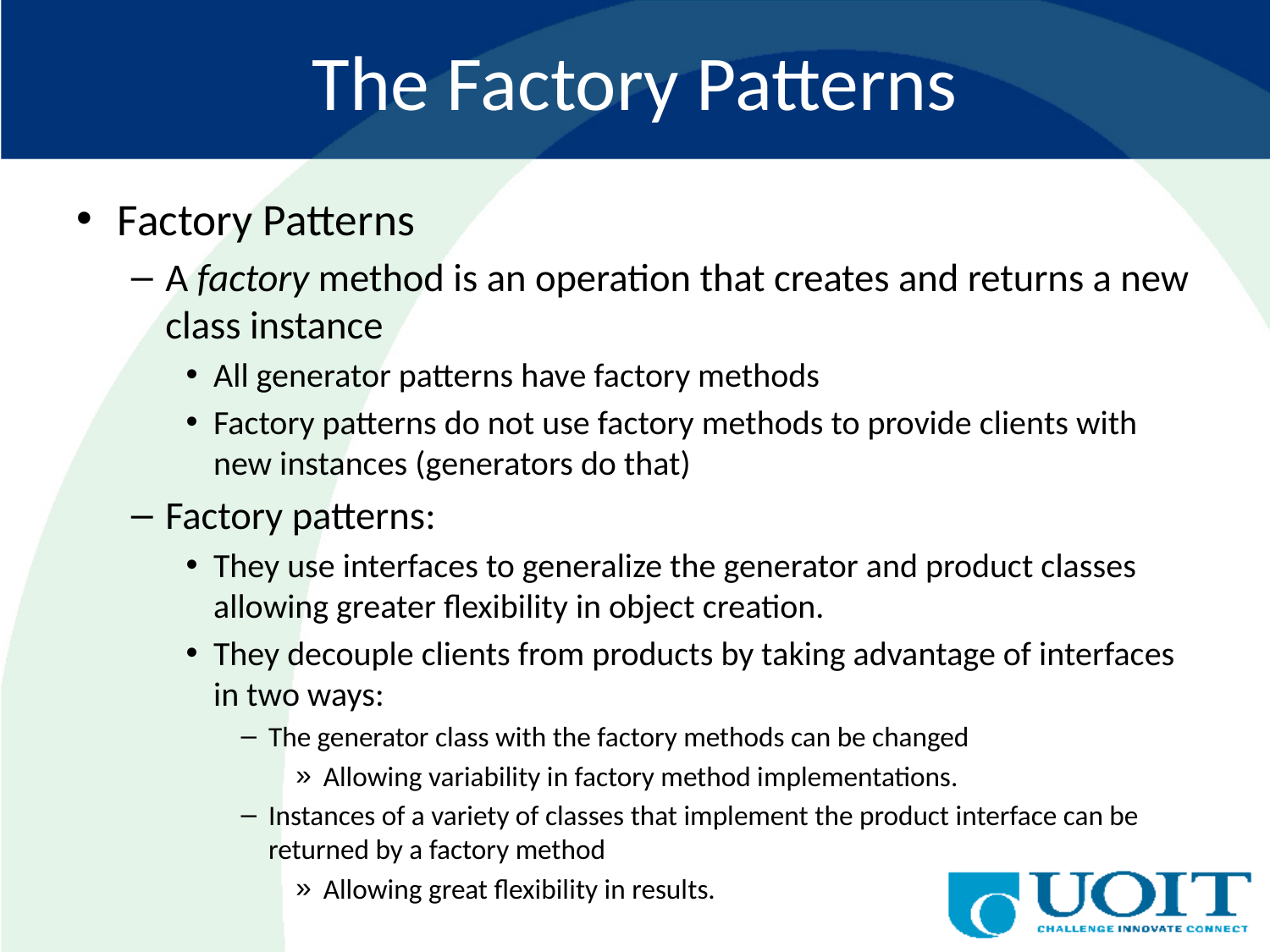

# The Factory Patterns

Factory Patterns
A factory method is an operation that creates and returns a new class instance
All generator patterns have factory methods
Factory patterns do not use factory methods to provide clients with new instances (generators do that)
Factory patterns:
They use interfaces to generalize the generator and product classes allowing greater flexibility in object creation.
They decouple clients from products by taking advantage of interfaces in two ways:
The generator class with the factory methods can be changed
Allowing variability in factory method implementations.
Instances of a variety of classes that implement the product interface can be returned by a factory method
Allowing great flexibility in results.